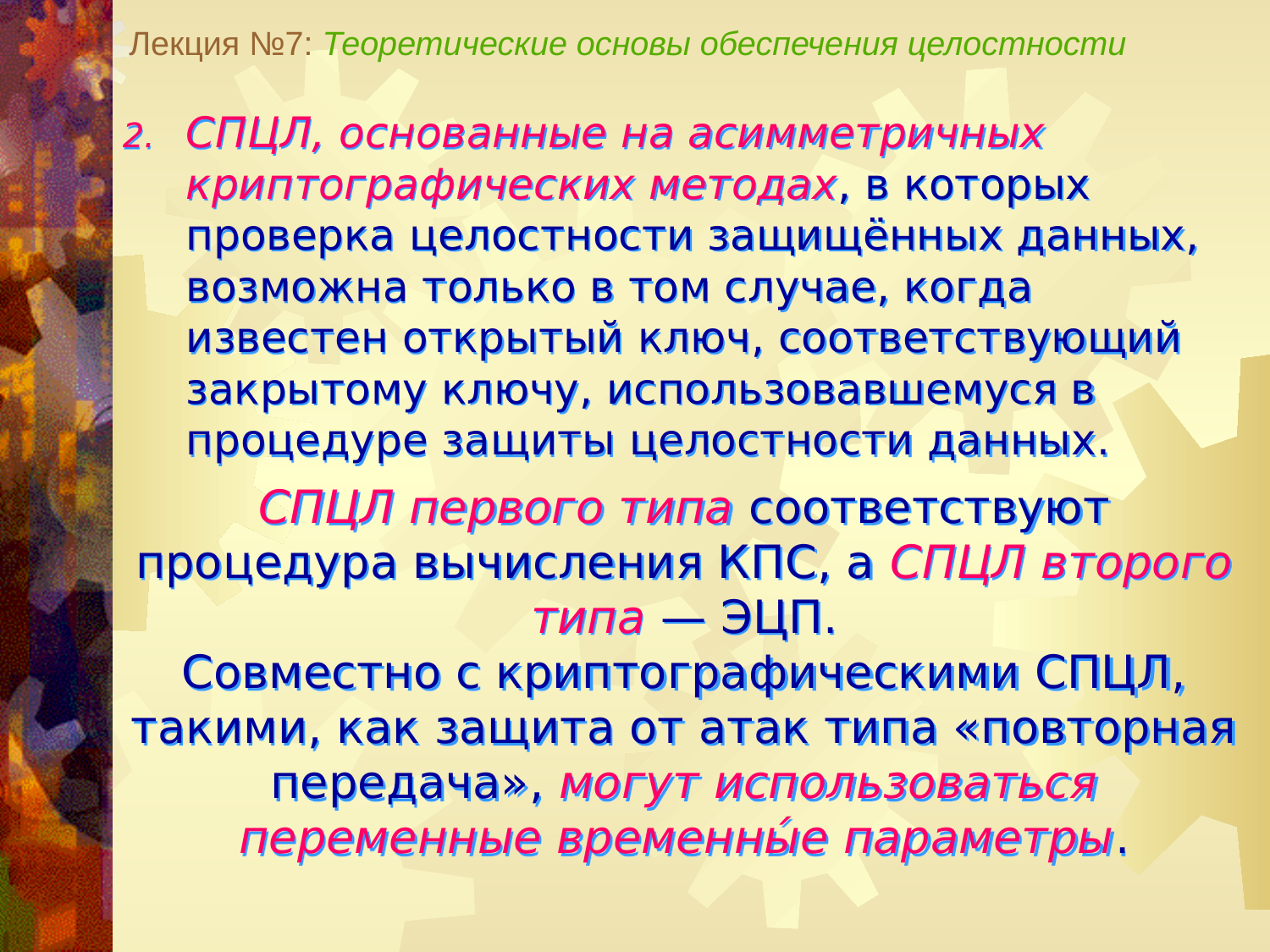

Лекция №7: Теоретические основы обеспечения целостности
СПЦЛ, основанные на асимметричных криптографических методах, в которых проверка целостности защищённых данных, возможна только в том случае, когда известен открытый ключ, соответствующий закрытому ключу, использовавшемуся в процедуре защиты целостности данных.
СПЦЛ первого типа соответствуют процедура вычисления КПС, а СПЦЛ второго типа — ЭЦП.
Совместно с криптографическими СПЦЛ, такими, как защита от атак типа «повторная передача», могут использоваться переменные временны́е параметры.